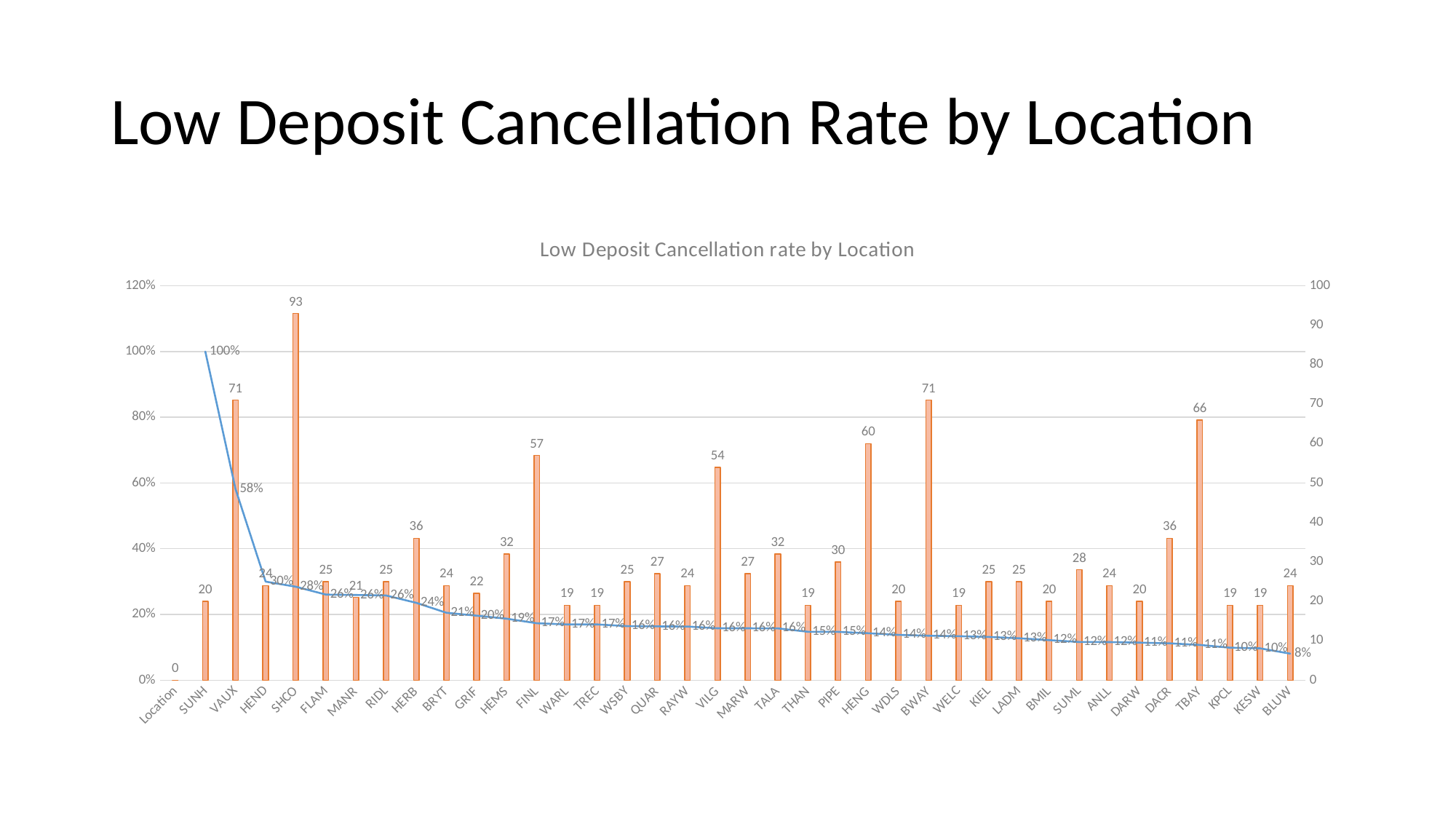

# Low Deposit Cancellation Rate by Location

### Chart: Low Deposit Cancellation rate by Location

| Category |  |  |
|---|---|---|